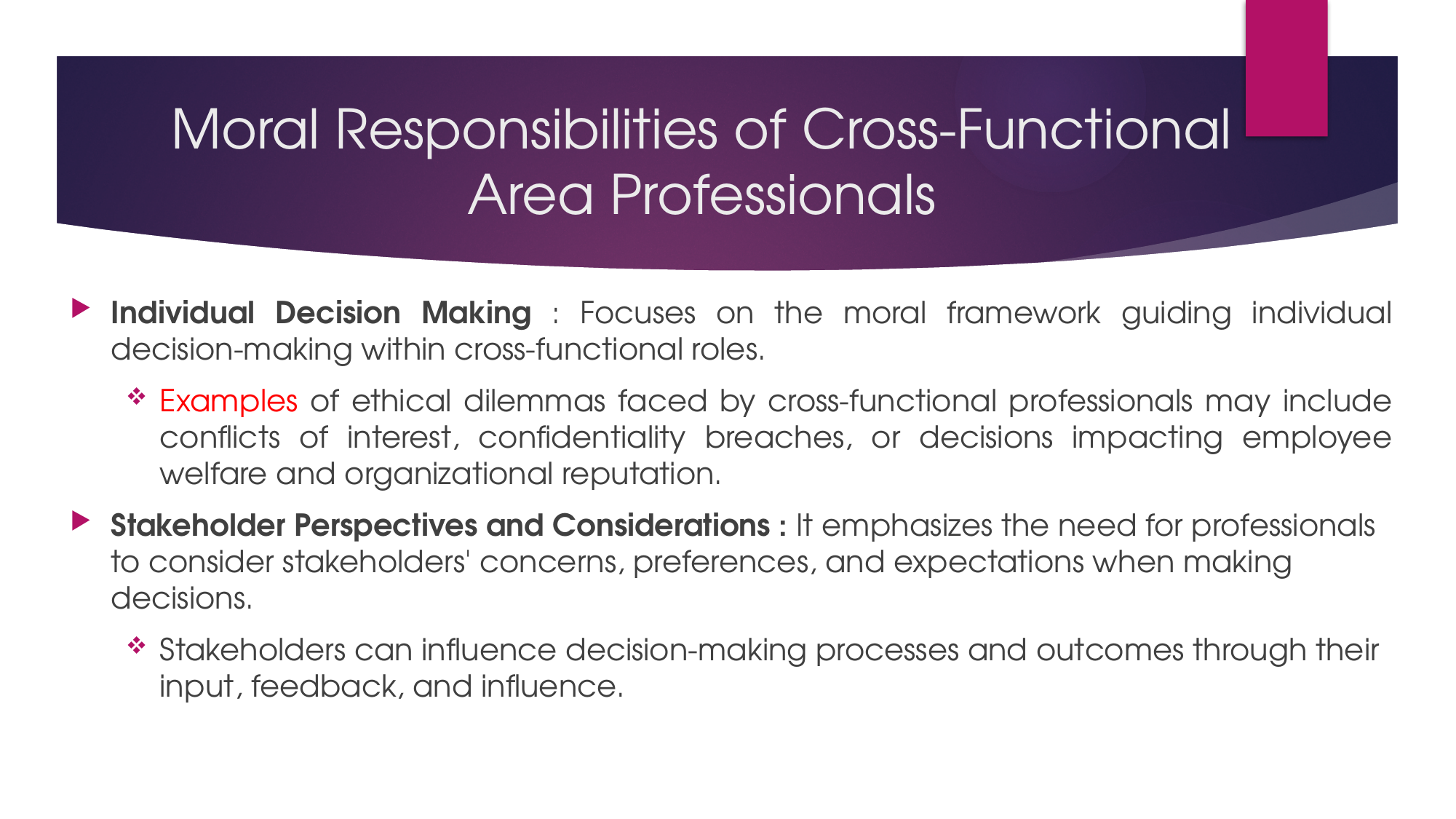

# Moral Responsibilities of Cross-Functional Area Professionals
Individual Decision Making : Focuses on the moral framework guiding individual decision-making within cross-functional roles.
Examples of ethical dilemmas faced by cross-functional professionals may include conflicts of interest, confidentiality breaches, or decisions impacting employee welfare and organizational reputation.
Stakeholder Perspectives and Considerations : It emphasizes the need for professionals to consider stakeholders' concerns, preferences, and expectations when making decisions.
Stakeholders can influence decision-making processes and outcomes through their input, feedback, and influence.